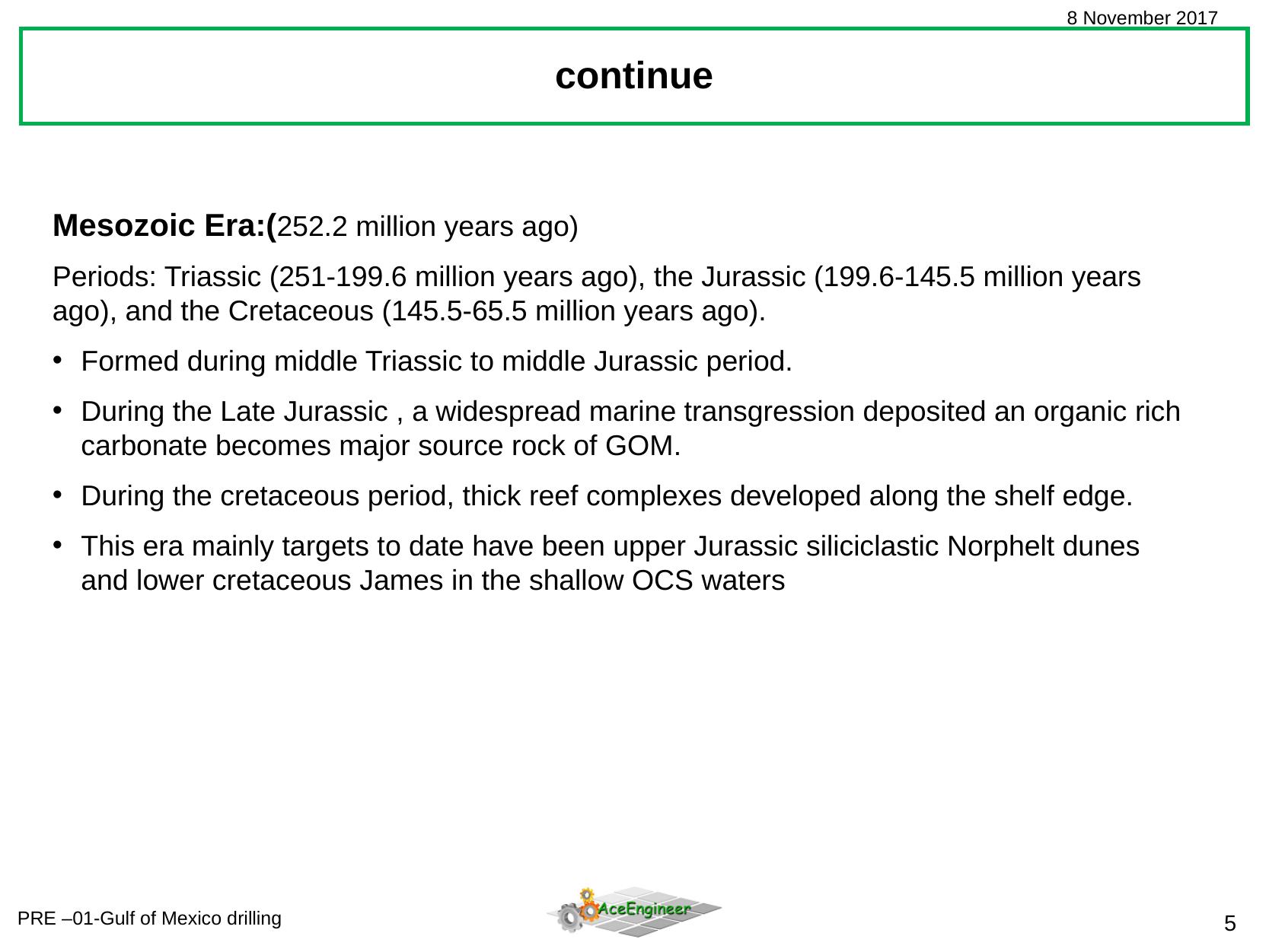

continue

Mesozoic Era:(252.2 million years ago)
Periods: Triassic (251-199.6 million years ago), the Jurassic (199.6-145.5 million years ago), and the Cretaceous (145.5-65.5 million years ago).
Formed during middle Triassic to middle Jurassic period.
During the Late Jurassic , a widespread marine transgression deposited an organic rich carbonate becomes major source rock of GOM.
During the cretaceous period, thick reef complexes developed along the shelf edge.
This era mainly targets to date have been upper Jurassic siliciclastic Norphelt dunes and lower cretaceous James in the shallow OCS waters